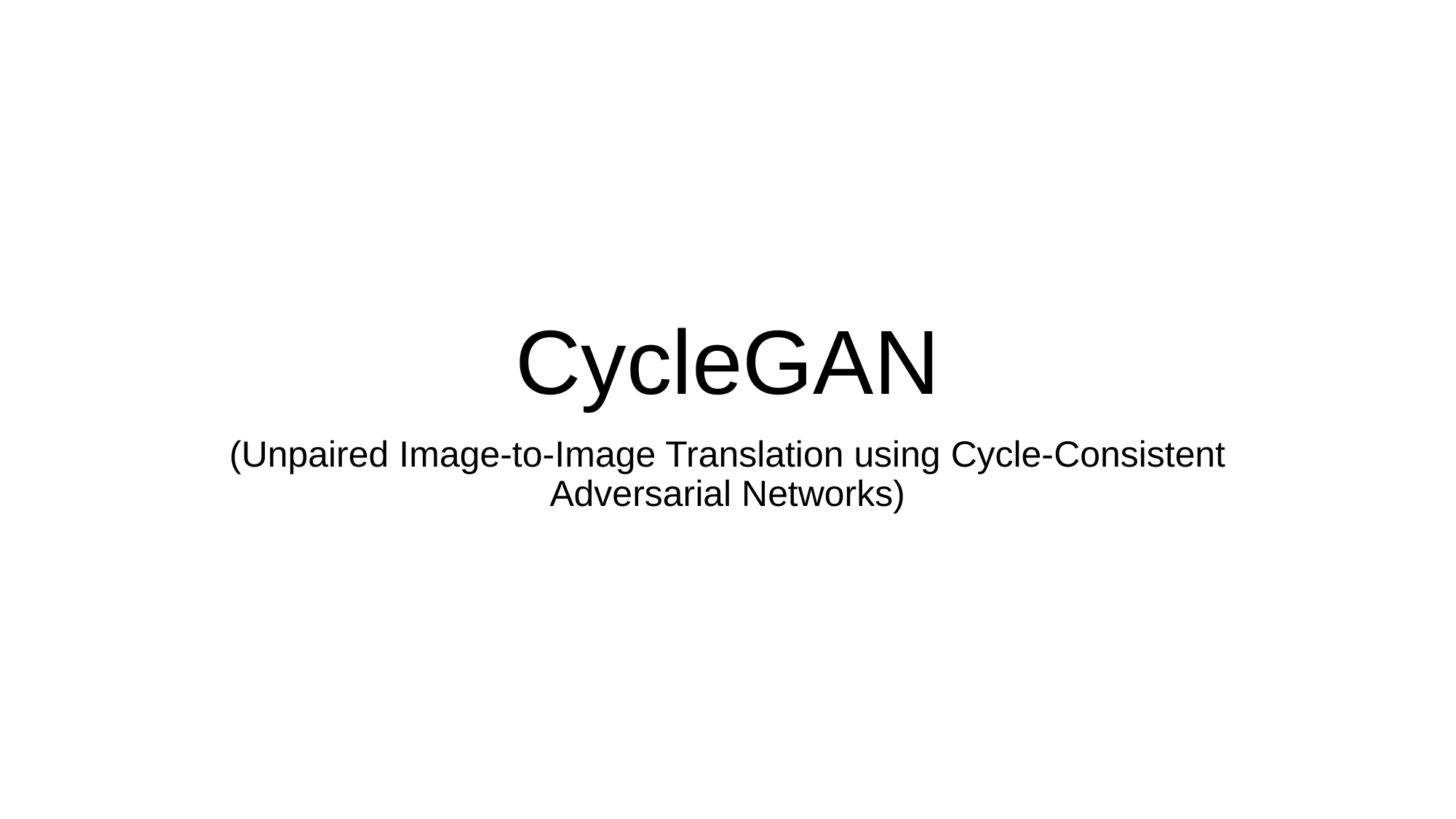

# CycleGAN
(Unpaired Image-to-Image Translation using Cycle-Consistent Adversarial Networks)